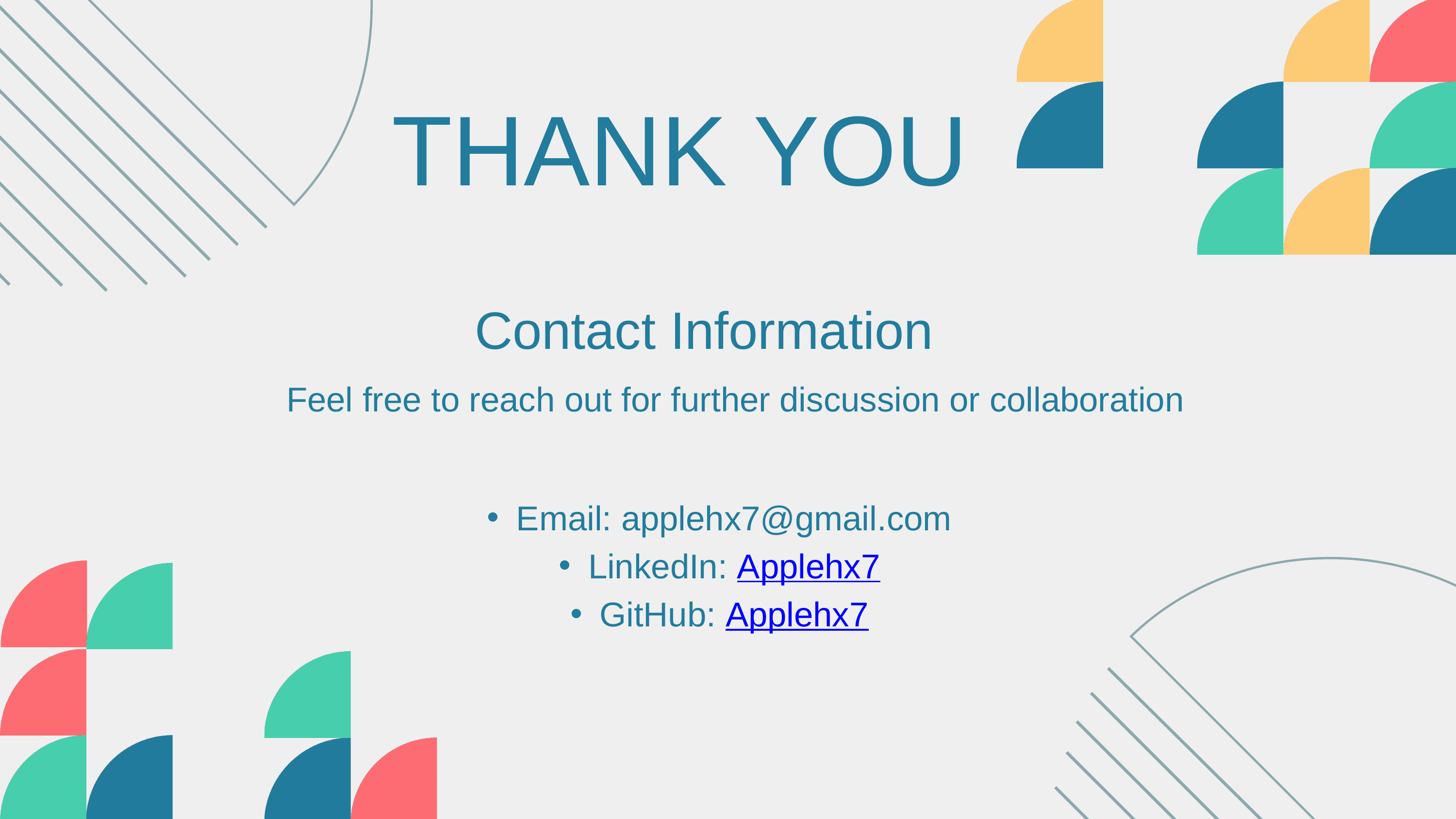

THANK YOU

Contact Information
Feel free to reach out for further discussion or collaboration

Email: applehx7@gmail.com
LinkedIn: Applehx7
GitHub: Applehx7